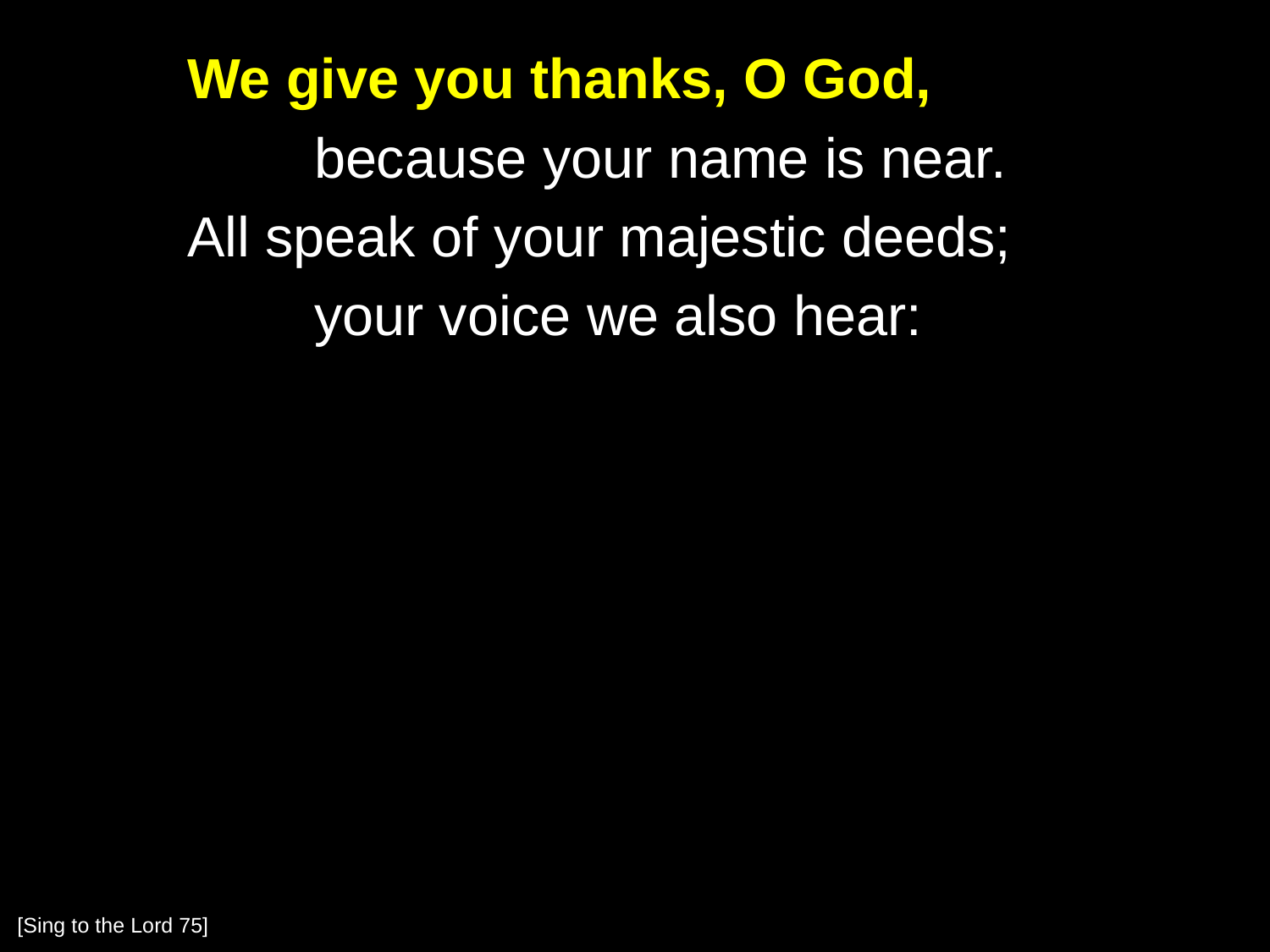

We give you thanks, O God,
		because your name is near.
	All speak of your majestic deeds;
		your voice we also hear:
[Sing to the Lord 75]